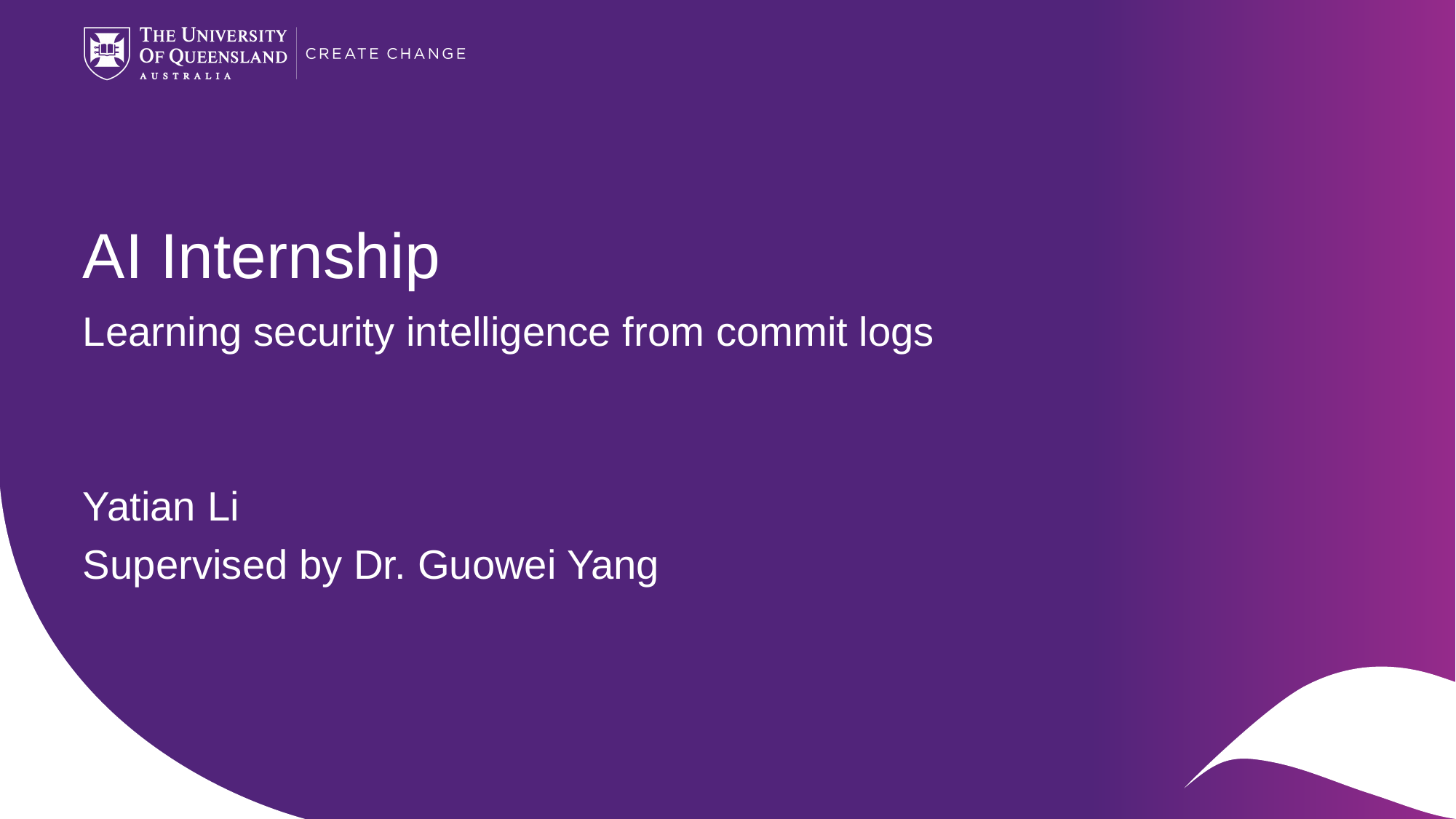

# AI Internship
Learning security intelligence from commit logs

Yatian Li
Supervised by Dr. Guowei Yang